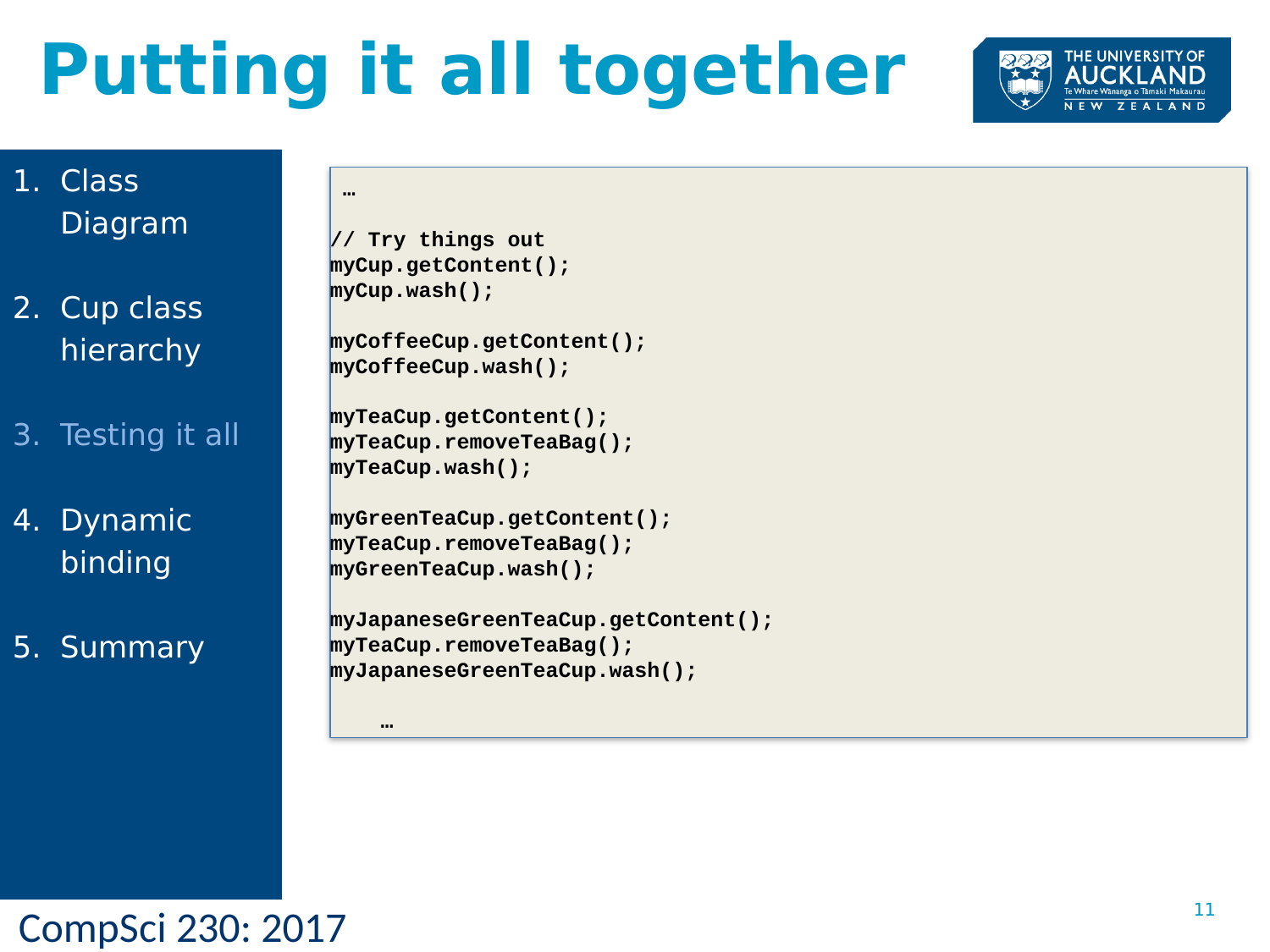

Putting it all together
Class Diagram

Cup class hierarchy
Testing it all

Dynamic binding
Summary

 …

// Try things out
myCup.getContent();
myCup.wash();

myCoffeeCup.getContent();
myCoffeeCup.wash();

myTeaCup.getContent();
myTeaCup.removeTeaBag();
myTeaCup.wash();

myGreenTeaCup.getContent();
myTeaCup.removeTeaBag();
myGreenTeaCup.wash();

myJapaneseGreenTeaCup.getContent();
myTeaCup.removeTeaBag();
myJapaneseGreenTeaCup.wash();

    …

11